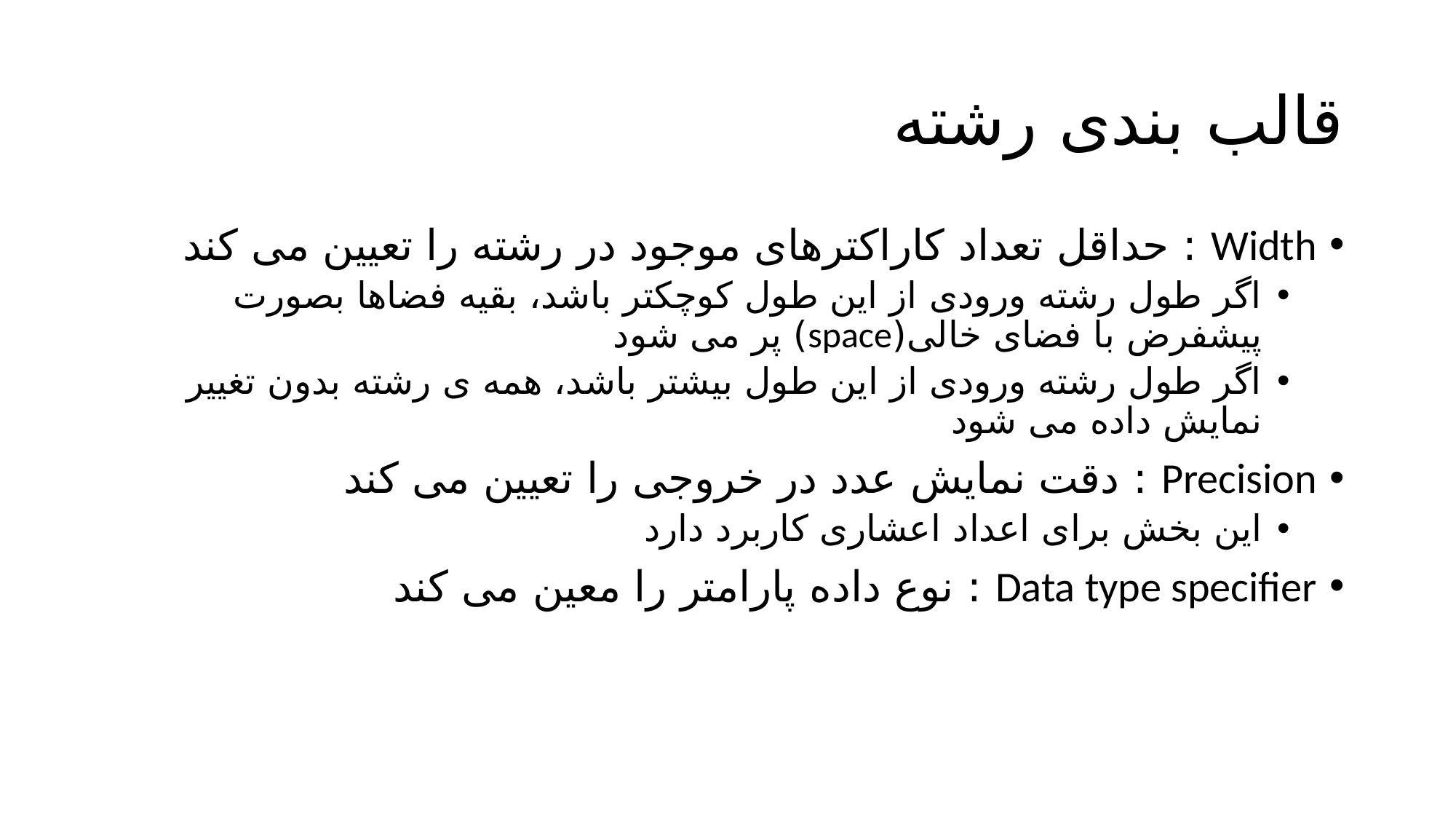

# قالب بندی رشته
Width : حداقل تعداد کاراکترهای موجود در رشته را تعیین می کند
اگر طول رشته ورودی از این طول کوچکتر باشد، بقیه فضاها بصورت پیشفرض با فضای خالی(space) پر می شود
اگر طول رشته ورودی از این طول بیشتر باشد، همه ی رشته بدون تغییر نمایش داده می شود
Precision : دقت نمایش عدد در خروجی را تعیین می کند
این بخش برای اعداد اعشاری کاربرد دارد
Data type specifier : نوع داده پارامتر را معین می کند